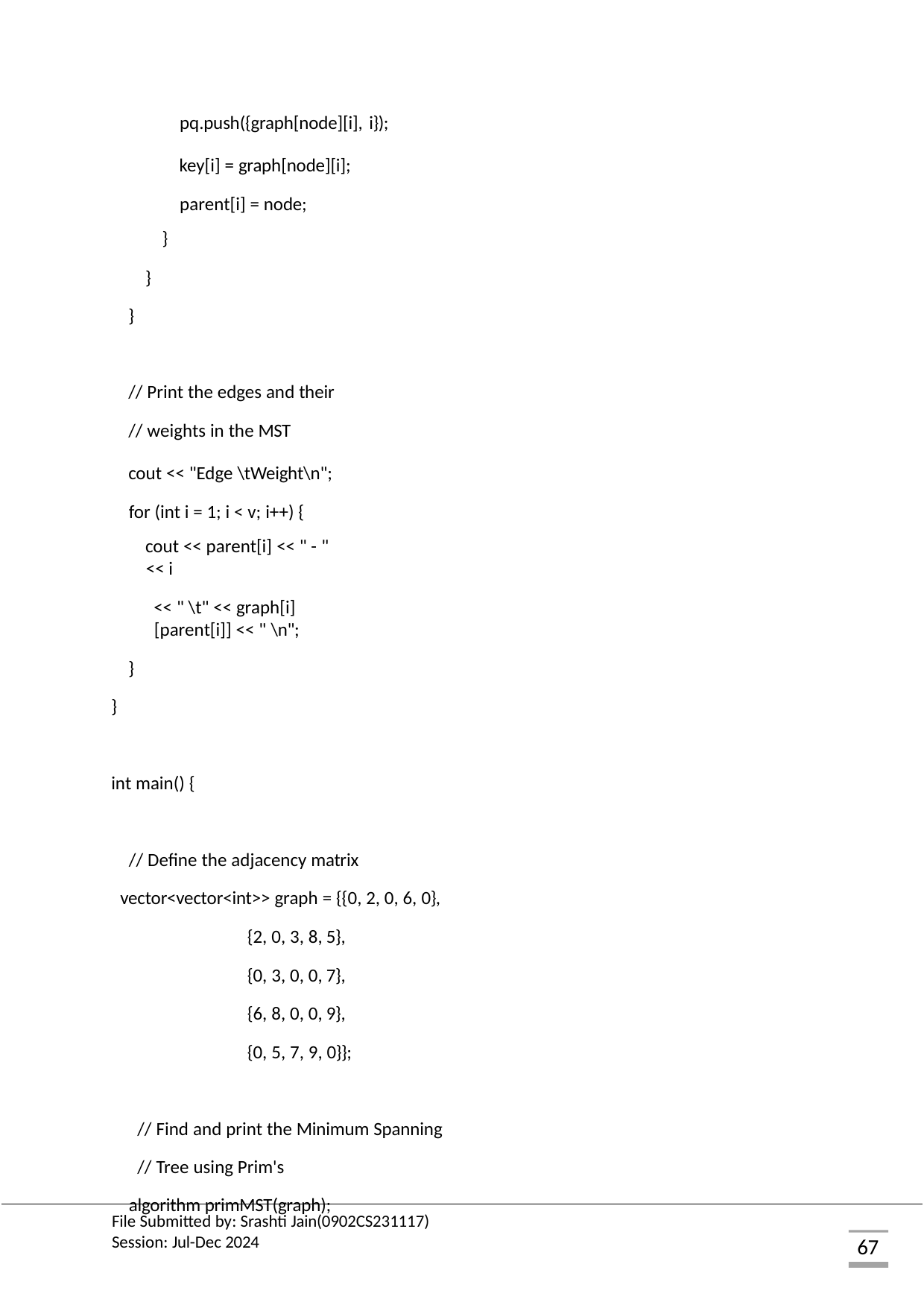

pq.push({graph[node][i], i});
key[i] = graph[node][i]; parent[i] = node;
}
}
}

// Print the edges and their
// weights in the MST
cout << "Edge \tWeight\n"; for (int i = 1; i < v; i++) {
cout << parent[i] << " - " << i
<< " \t" << graph[i][parent[i]] << " \n";
}
}

int main() {

// Define the adjacency matrix vector<vector<int>> graph = {{0, 2, 0, 6, 0},
{2, 0, 3, 8, 5},
{0, 3, 0, 0, 7},
{6, 8, 0, 0, 9},
{0, 5, 7, 9, 0}};

// Find and print the Minimum Spanning
// Tree using Prim's algorithm primMST(graph);
File Submitted by: Srashti Jain(0902CS231117) Session: Jul-Dec 2024
67